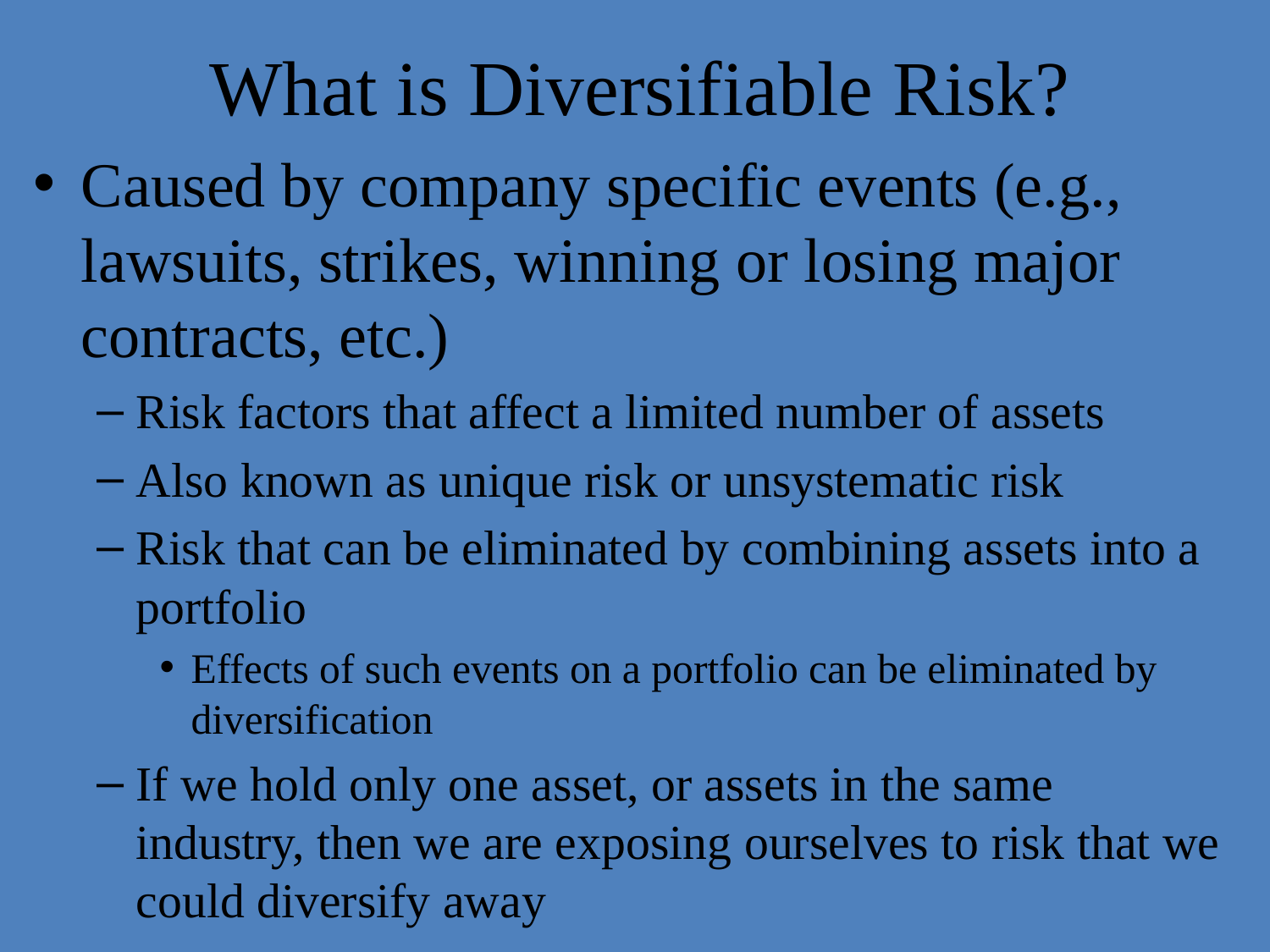

# What is Diversifiable Risk?
Caused by company specific events (e.g., lawsuits, strikes, winning or losing major contracts, etc.)
Risk factors that affect a limited number of assets
Also known as unique risk or unsystematic risk
Risk that can be eliminated by combining assets into a portfolio
Effects of such events on a portfolio can be eliminated by diversification
If we hold only one asset, or assets in the same industry, then we are exposing ourselves to risk that we could diversify away